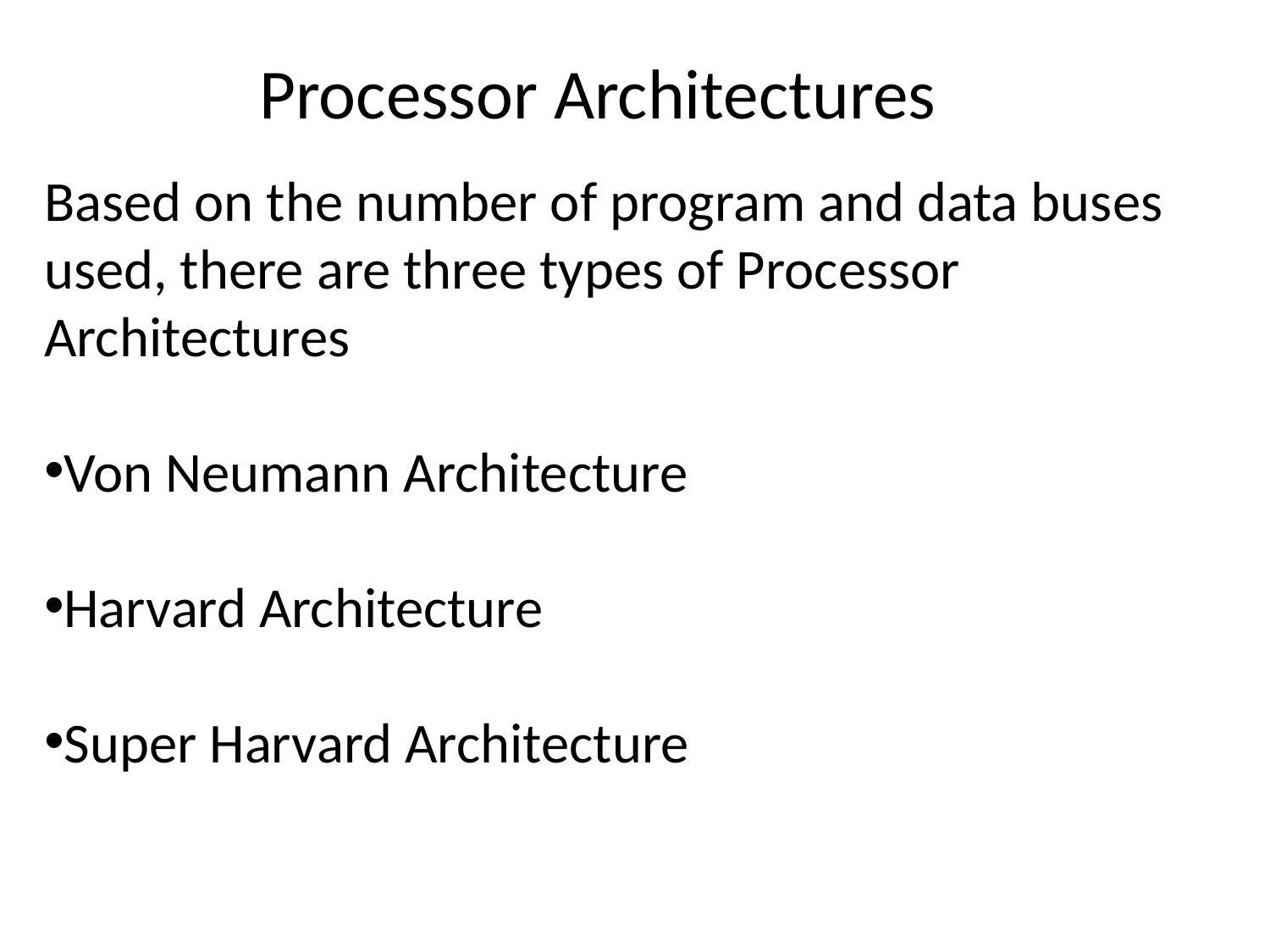

Processor Architectures
Based on the number of program and data buses used, there are three types of Processor Architectures

Von Neumann Architecture

Harvard Architecture

Super Harvard Architecture